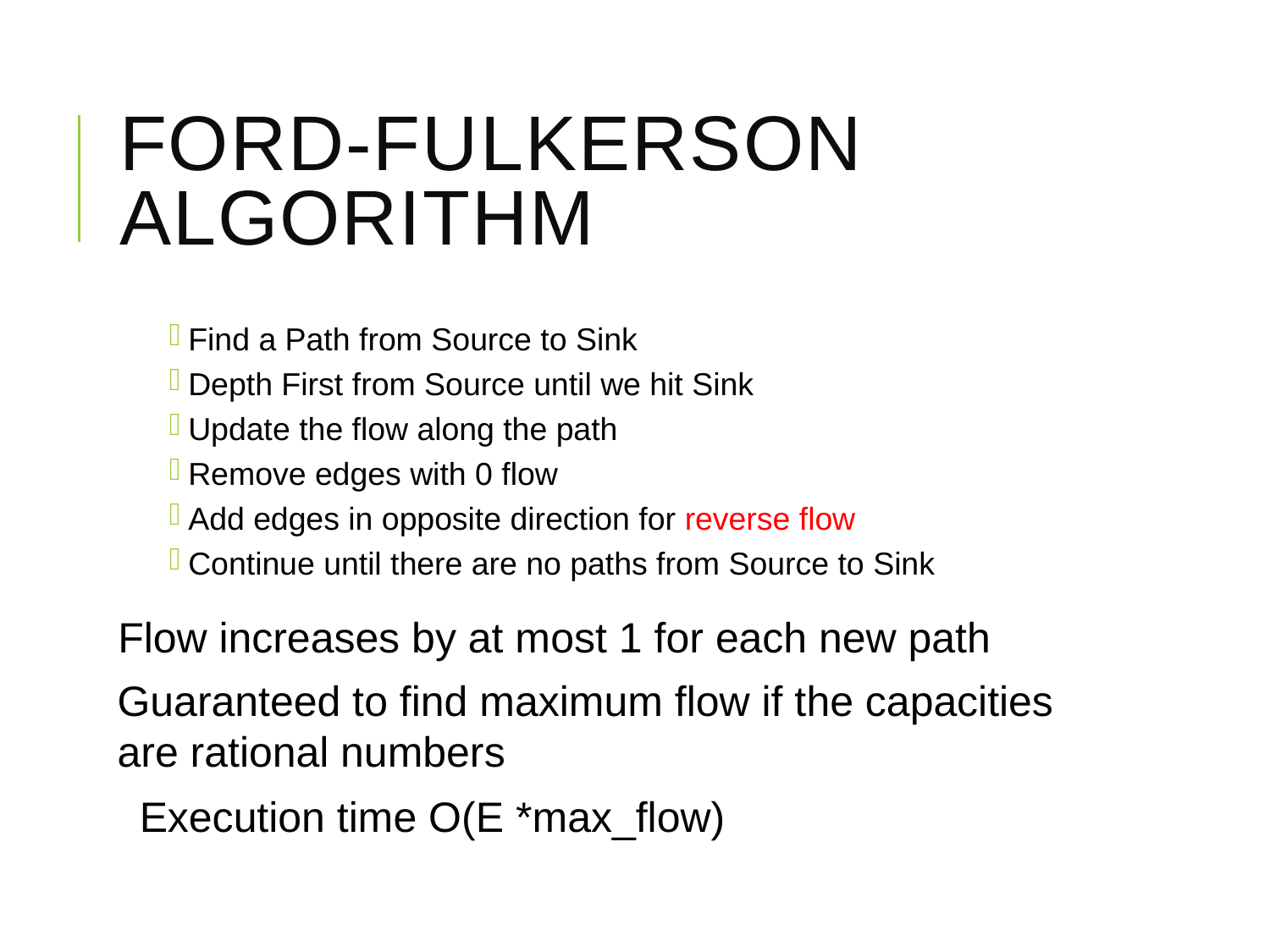

# Ford-Fulkerson Algorithm
Find a Path from Source to Sink
Depth First from Source until we hit Sink
Update the flow along the path
Remove edges with 0 flow
Add edges in opposite direction for reverse flow
Continue until there are no paths from Source to Sink

Flow increases by at most 1 for each new path
Guaranteed to find maximum flow if the capacities are rational numbers
Execution time O(E *max_flow)